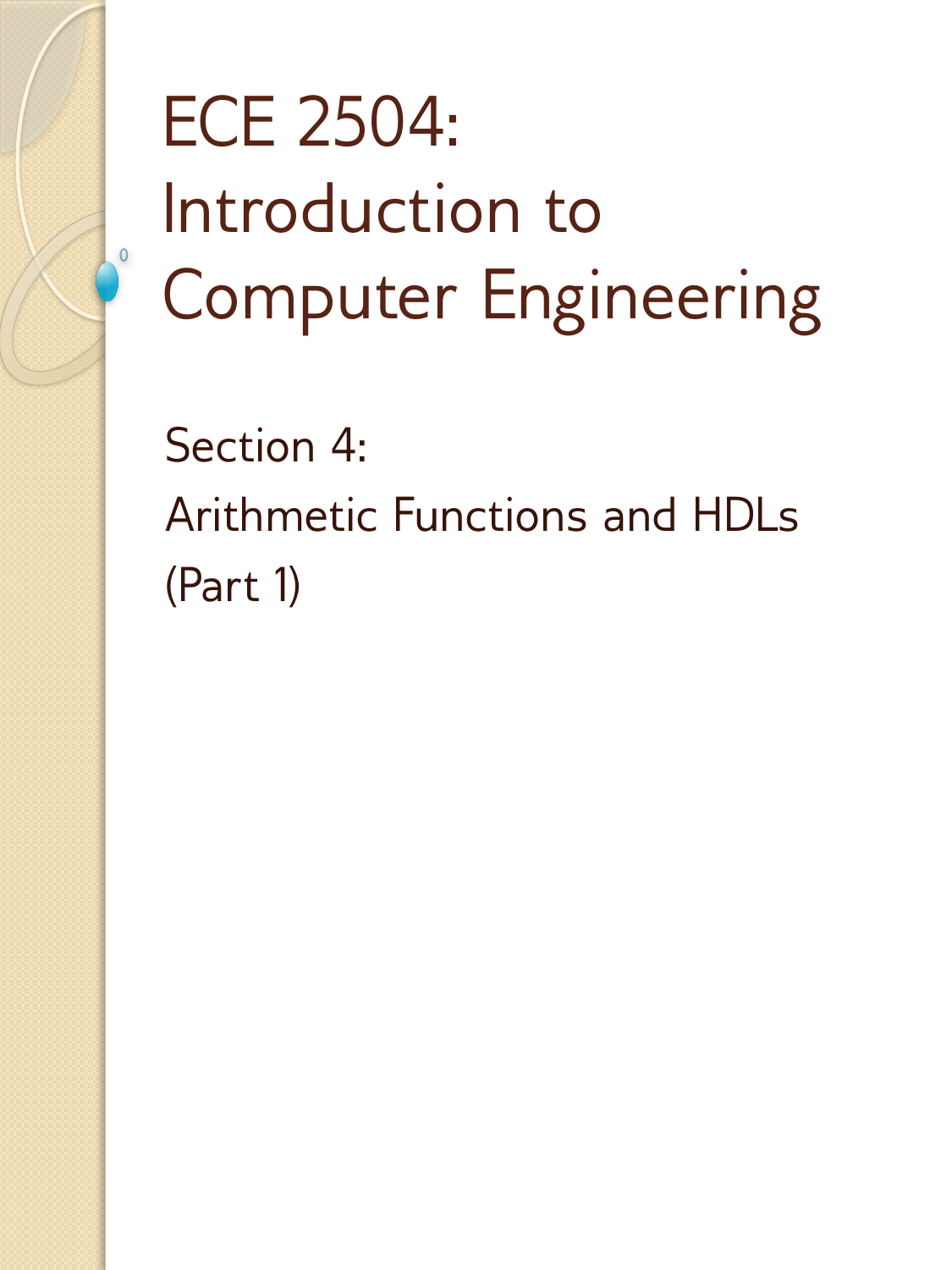

# ECE 2504: Introduction to Computer Engineering

Section 4:
Arithmetic Functions and HDLs
(Part 1)